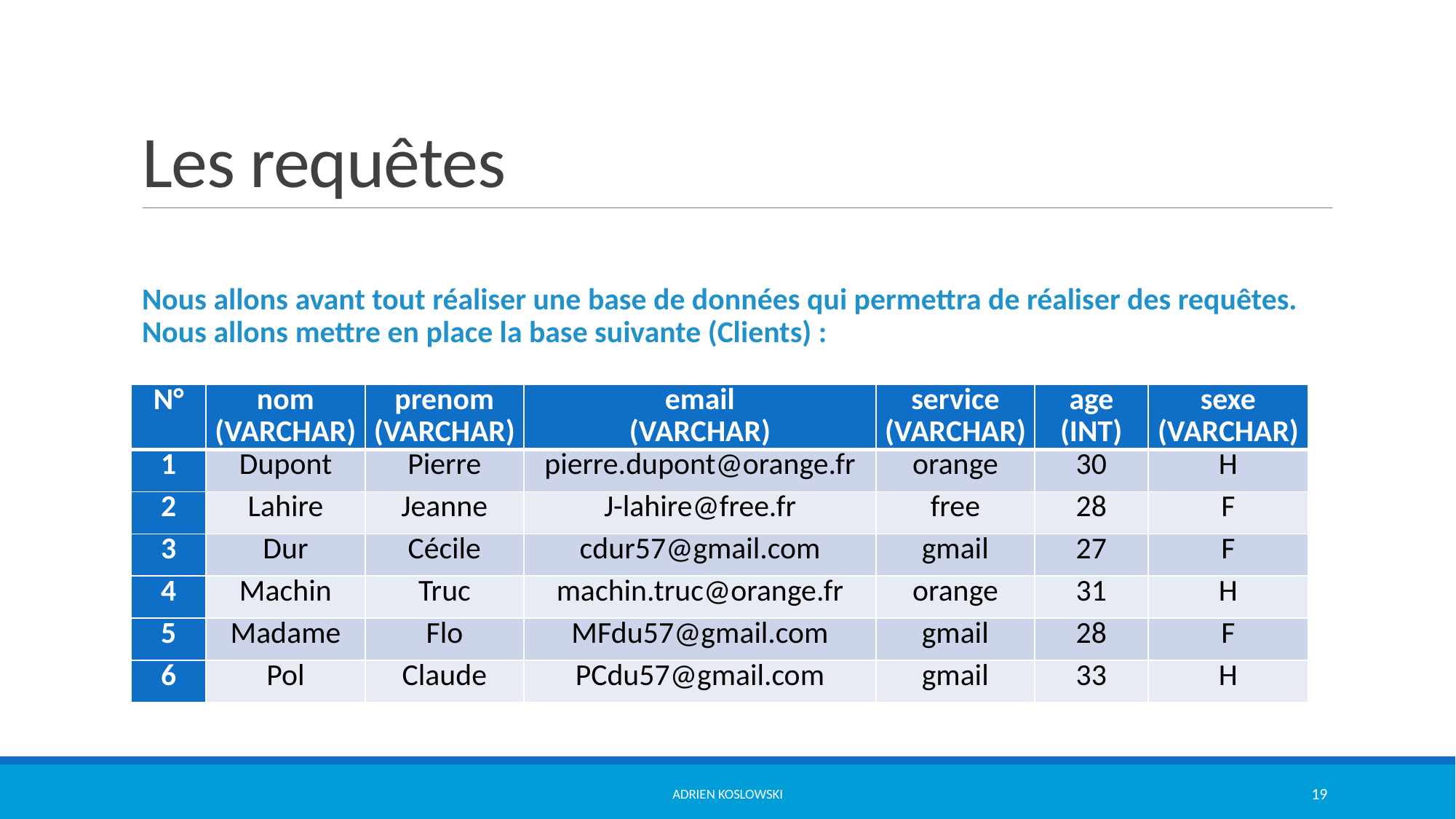

# Les requêtes

Nous allons avant tout réaliser une base de données qui permettra de réaliser des requêtes. Nous allons mettre en place la base suivante (Clients) :

| N° | nom (VARCHAR) | prenom (VARCHAR) | email (VARCHAR) | service (VARCHAR) | age (INT) | sexe (VARCHAR) |
| --- | --- | --- | --- | --- | --- | --- |
| 1 | Dupont | Pierre | pierre.dupont@orange.fr | orange | 30 | H |
| 2 | Lahire | Jeanne | J-lahire@free.fr | free | 28 | F |
| 3 | Dur | Cécile | cdur57@gmail.com | gmail | 27 | F |
| 4 | Machin | Truc | machin.truc@orange.fr | orange | 31 | H |
| 5 | Madame | Flo | MFdu57@gmail.com | gmail | 28 | F |
| 6 | Pol | Claude | PCdu57@gmail.com | gmail | 33 | H |
Adrien KOSLOWSKI
19